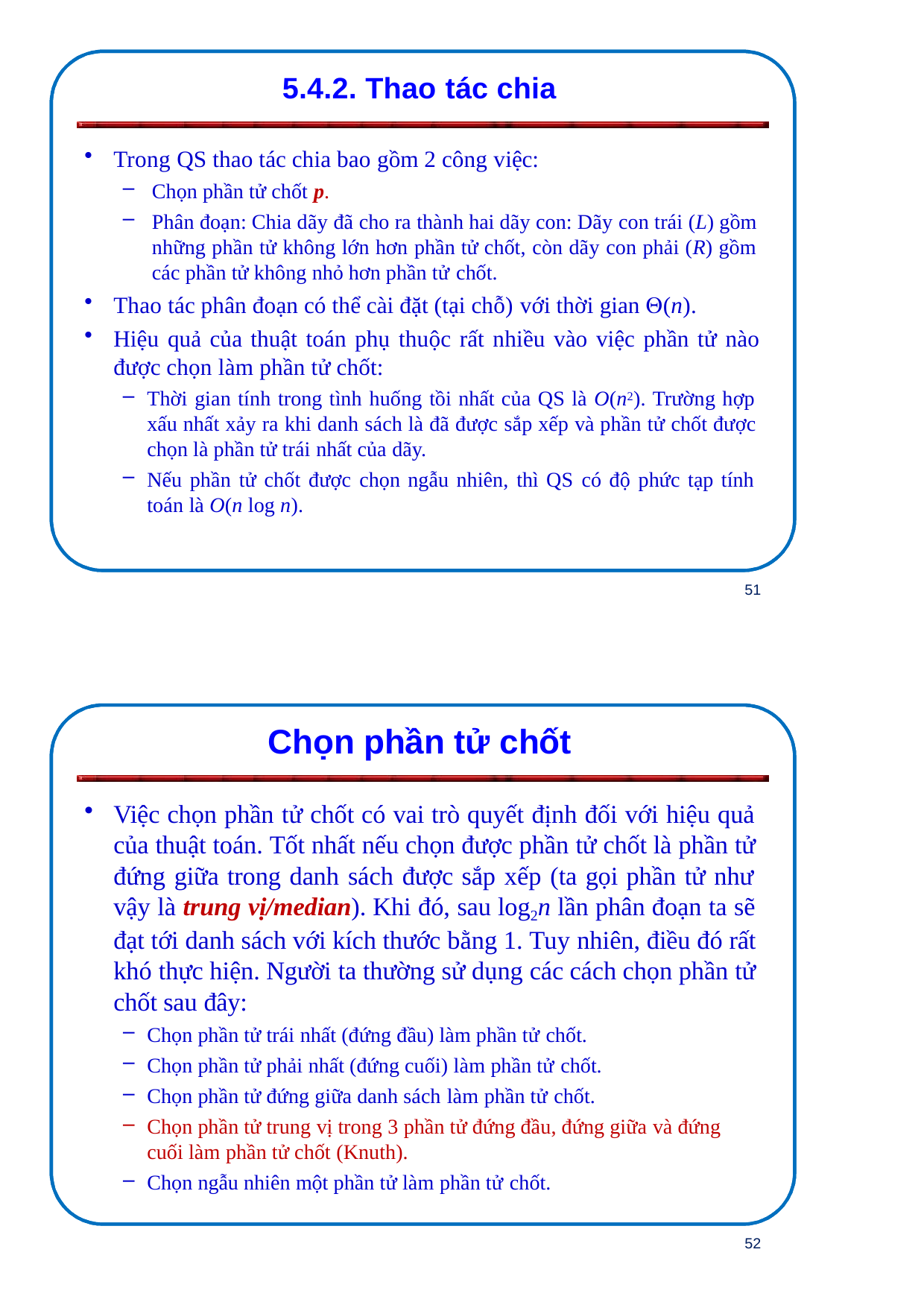

5.4.2. Thao tác chia
Trong QS thao tác chia bao gồm 2 công việc:
Chọn phần tử chốt p.
Phân đoạn: Chia dãy đã cho ra thành hai dãy con: Dãy con trái (L) gồm  những phần tử không lớn hơn phần tử chốt, còn dãy con phải (R) gồm  các phần tử không nhỏ hơn phần tử chốt.
Thao tác phân đoạn có thể cài đặt (tại chỗ) với thời gian Θ(n).
Hiệu quả của thuật toán phụ thuộc rất nhiều vào việc phần tử nào
được chọn làm phần tử chốt:
Thời gian tính trong tình huống tồi nhất của QS là O(n2). Trường hợp  xấu nhất xảy ra khi danh sách là đã được sắp xếp và phần tử chốt được  chọn là phần tử trái nhất của dãy.
Nếu phần tử chốt được chọn ngẫu nhiên, thì QS có độ phức tạp tính  toán là O(n log n).
51

Chọn phần tử chốt
Việc chọn phần tử chốt có vai trò quyết định đối với hiệu quả  của thuật toán. Tốt nhất nếu chọn được phần tử chốt là phần tử  đứng giữa trong danh sách được sắp xếp (ta gọi phần tử như  vậy là trung vị/median). Khi đó, sau log2n lần phân đoạn ta sẽ  đạt tới danh sách với kích thước bằng 1. Tuy nhiên, điều đó rất  khó thực hiện. Người ta thường sử dụng các cách chọn phần tử  chốt sau đây:
Chọn phần tử trái nhất (đứng đầu) làm phần tử chốt.
Chọn phần tử phải nhất (đứng cuối) làm phần tử chốt.
Chọn phần tử đứng giữa danh sách làm phần tử chốt.
Chọn phần tử trung vị trong 3 phần tử đứng đầu, đứng giữa và đứng  cuối làm phần tử chốt (Knuth).
Chọn ngẫu nhiên một phần tử làm phần tử chốt.
52